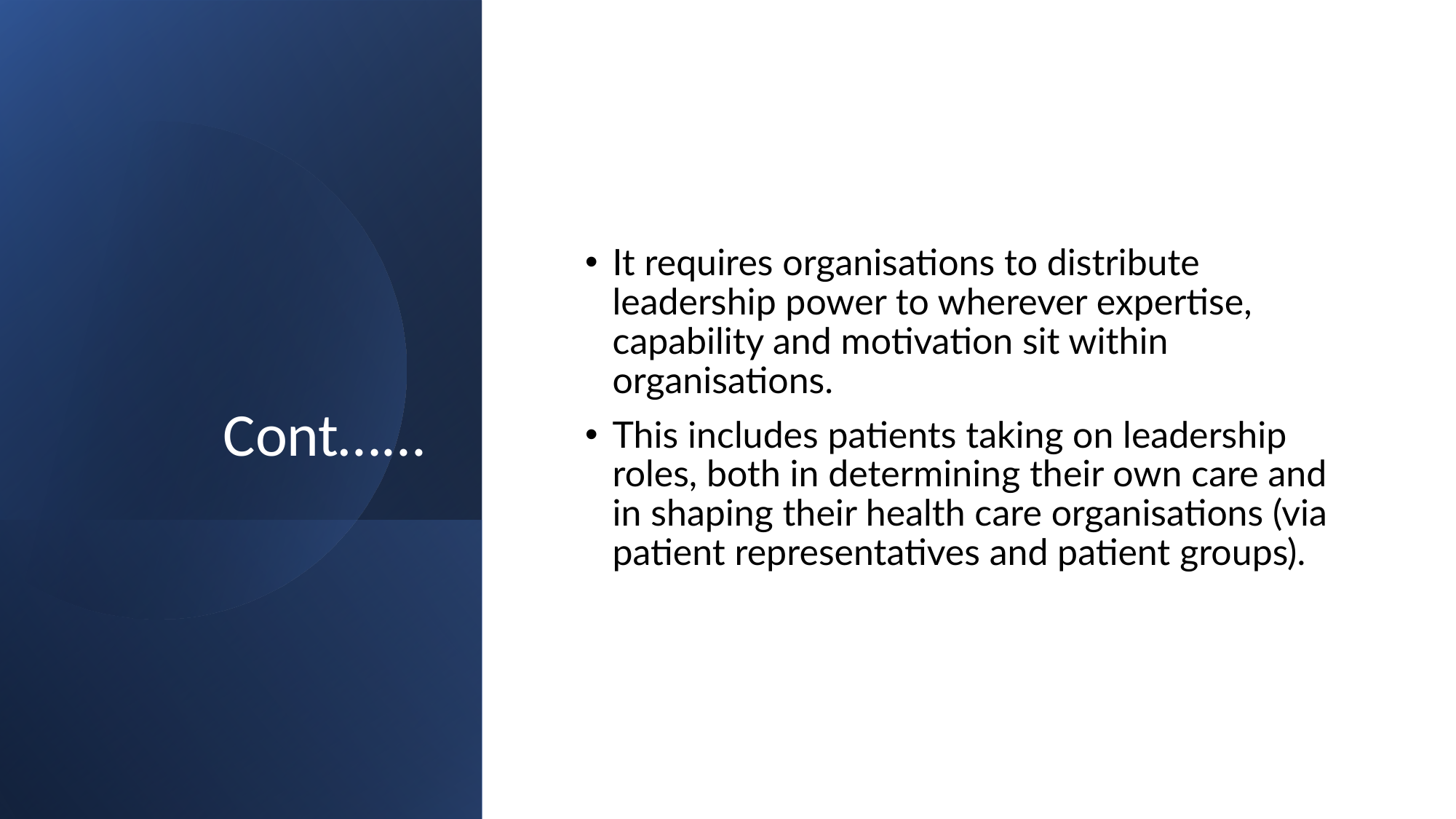

# Cont…...
It requires organisations to distribute leadership power to wherever expertise, capability and motivation sit within organisations.
This includes patients taking on leadership roles, both in determining their own care and in shaping their health care organisations (via patient representatives and patient groups).